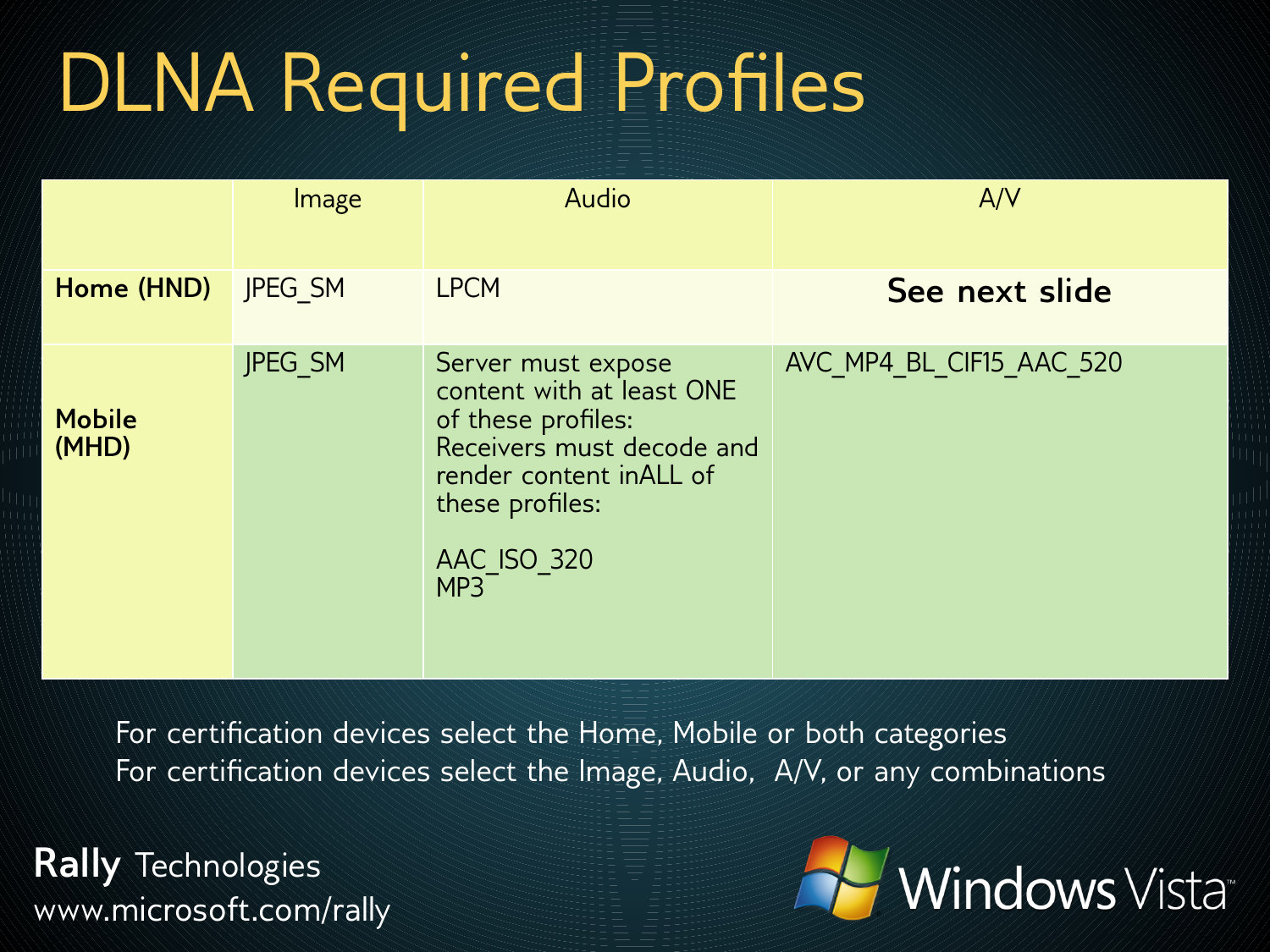

# DLNA Required Profiles
|  | Image | Audio | A/V |
| --- | --- | --- | --- |
| Home (HND) | JPEG\_SM | LPCM | See next slide |
| Mobile (MHD) | JPEG\_SM | Server must expose content with at least ONE of these profiles: Receivers must decode and render content inALL of these profiles: AAC\_ISO\_320 MP3 | AVC\_MP4\_BL\_CIF15\_AAC\_520 |

For certification devices select the Home, Mobile or both categories
For certification devices select the Image, Audio,  A/V, or any combinations